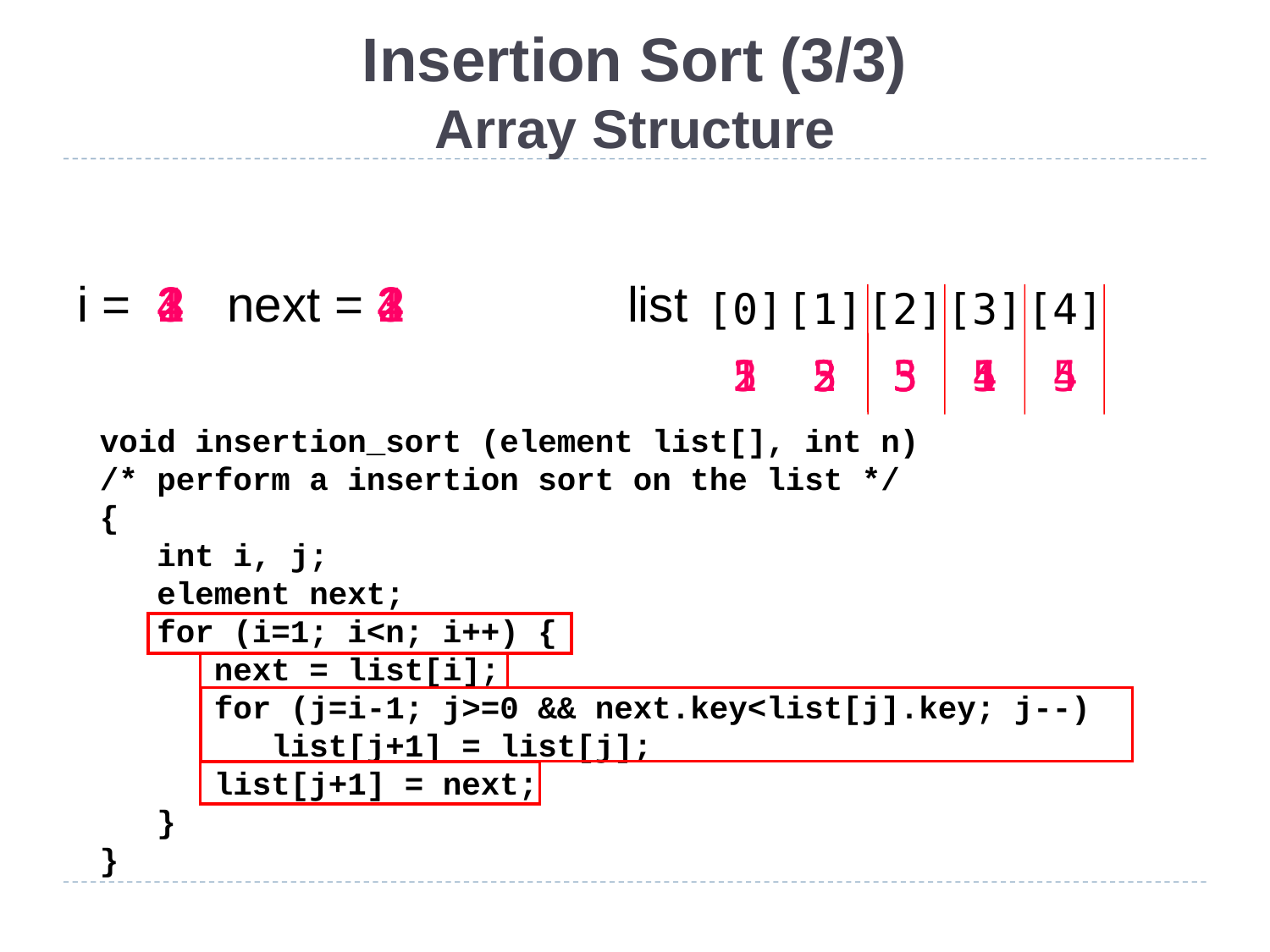

# Insertion Sort (3/3) Array Structure
i =
1
3
4
2
next =
3
1
4
2
list
[0]
[1]
[2]
[3]
[4]

 5
 2
 1
 2
 5
 3
 2
 3
 5
 3
 1
 5
 4
 4
 5
void insertion_sort (element list[], int n)
/* perform a insertion sort on the list */
{
   int i, j;
   element next;
   for (i=1; i<n; i++) {
      next = list[i];
      for (j=i-1; j>=0 && next.key<list[j].key; j--)
         list[j+1] = list[j];
      list[j+1] = next;
   }
}